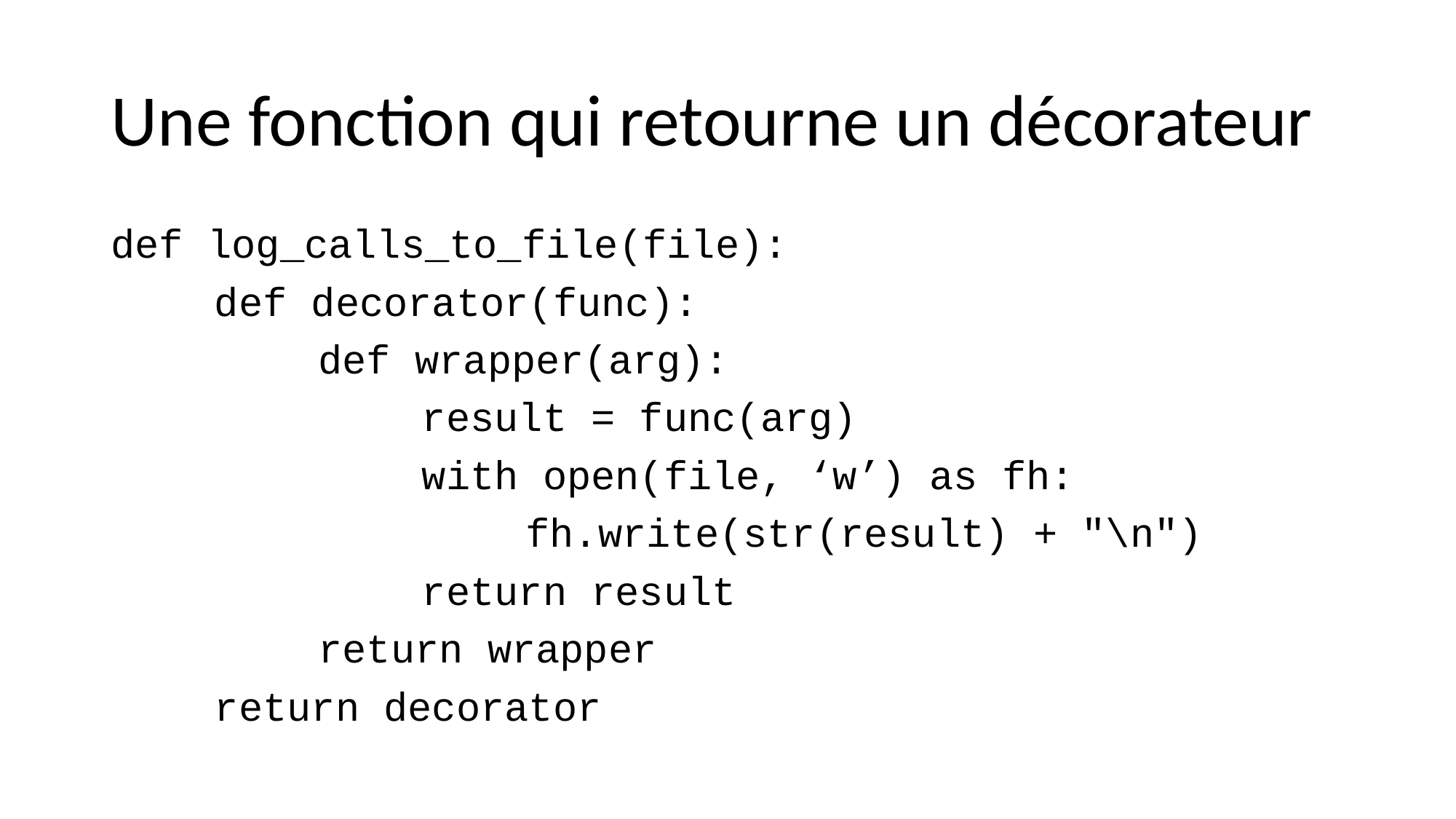

# Une fonction qui retourne un décorateur
def log_calls_to_file(file):
	def decorator(func):
		def wrapper(arg):
			result = func(arg)
			with open(file, ‘w’) as fh:
				fh.write(str(result) + "\n")
			return result
		return wrapper
	return decorator